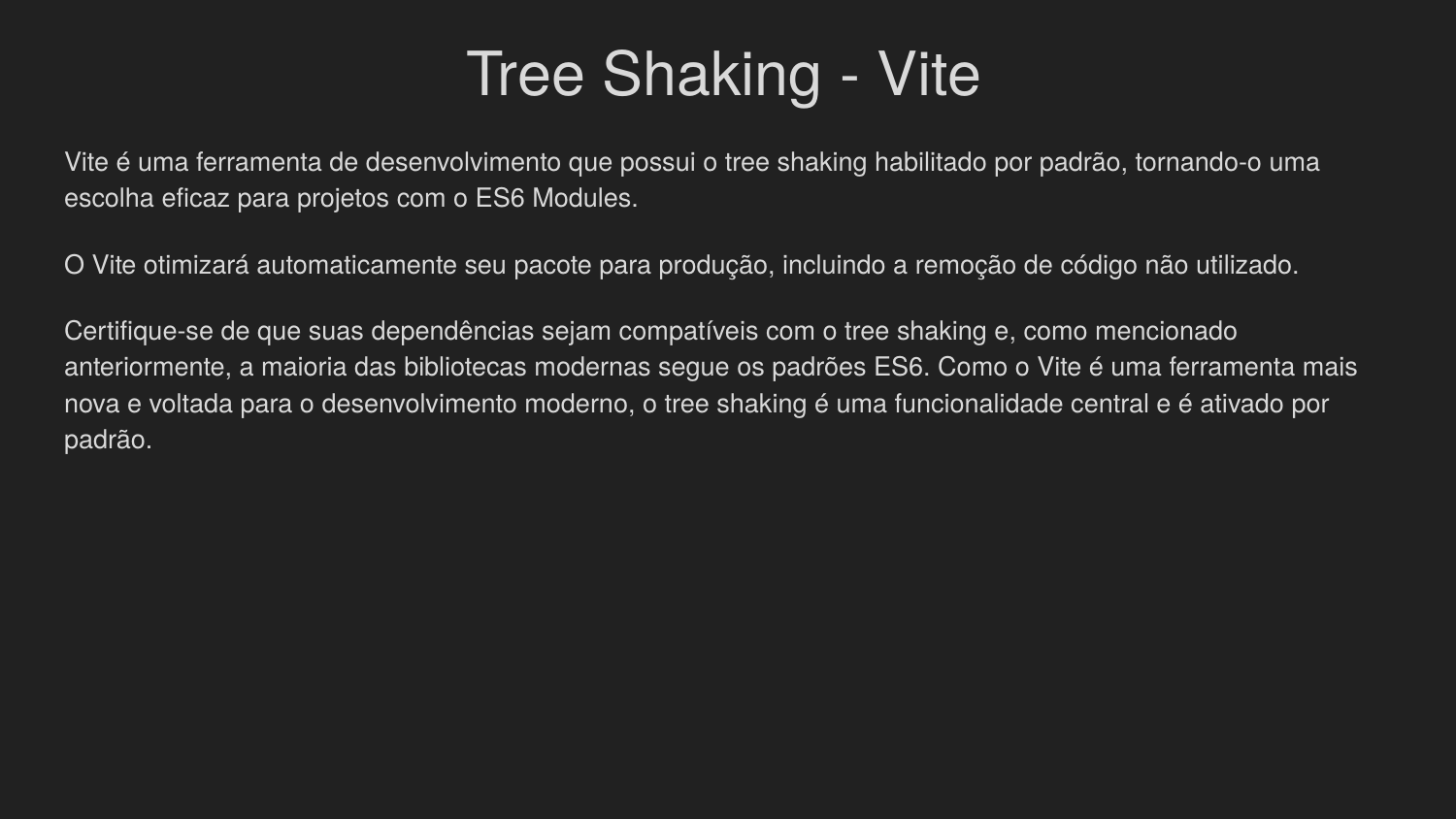

# Tree Shaking - Vite
Vite é uma ferramenta de desenvolvimento que possui o tree shaking habilitado por padrão, tornando-o uma escolha eficaz para projetos com o ES6 Modules.
O Vite otimizará automaticamente seu pacote para produção, incluindo a remoção de código não utilizado.
Certifique-se de que suas dependências sejam compatíveis com o tree shaking e, como mencionado anteriormente, a maioria das bibliotecas modernas segue os padrões ES6. Como o Vite é uma ferramenta mais nova e voltada para o desenvolvimento moderno, o tree shaking é uma funcionalidade central e é ativado por padrão.